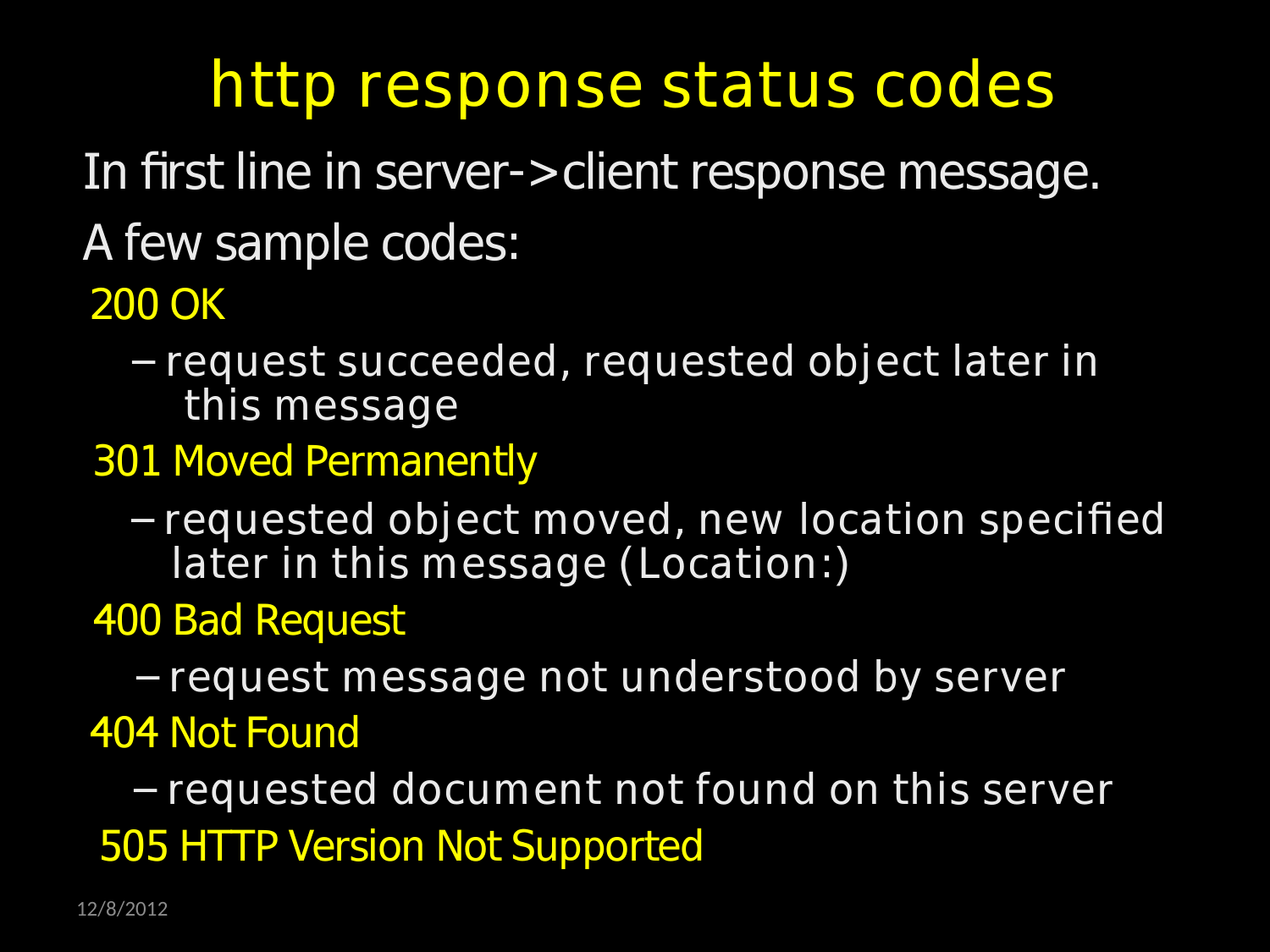

http response status codes
In first line in server->client response message.
A few sample codes:
200 OK
– request succeeded, requested object later in
this message
301 Moved Permanently
– requested object moved, new location specified
later in this message (Location:)
400 Bad Request
– request message not understood by server
404 Not Found
– requested document not found on this server
505 HTTP Version Not Supported
12/8/2012